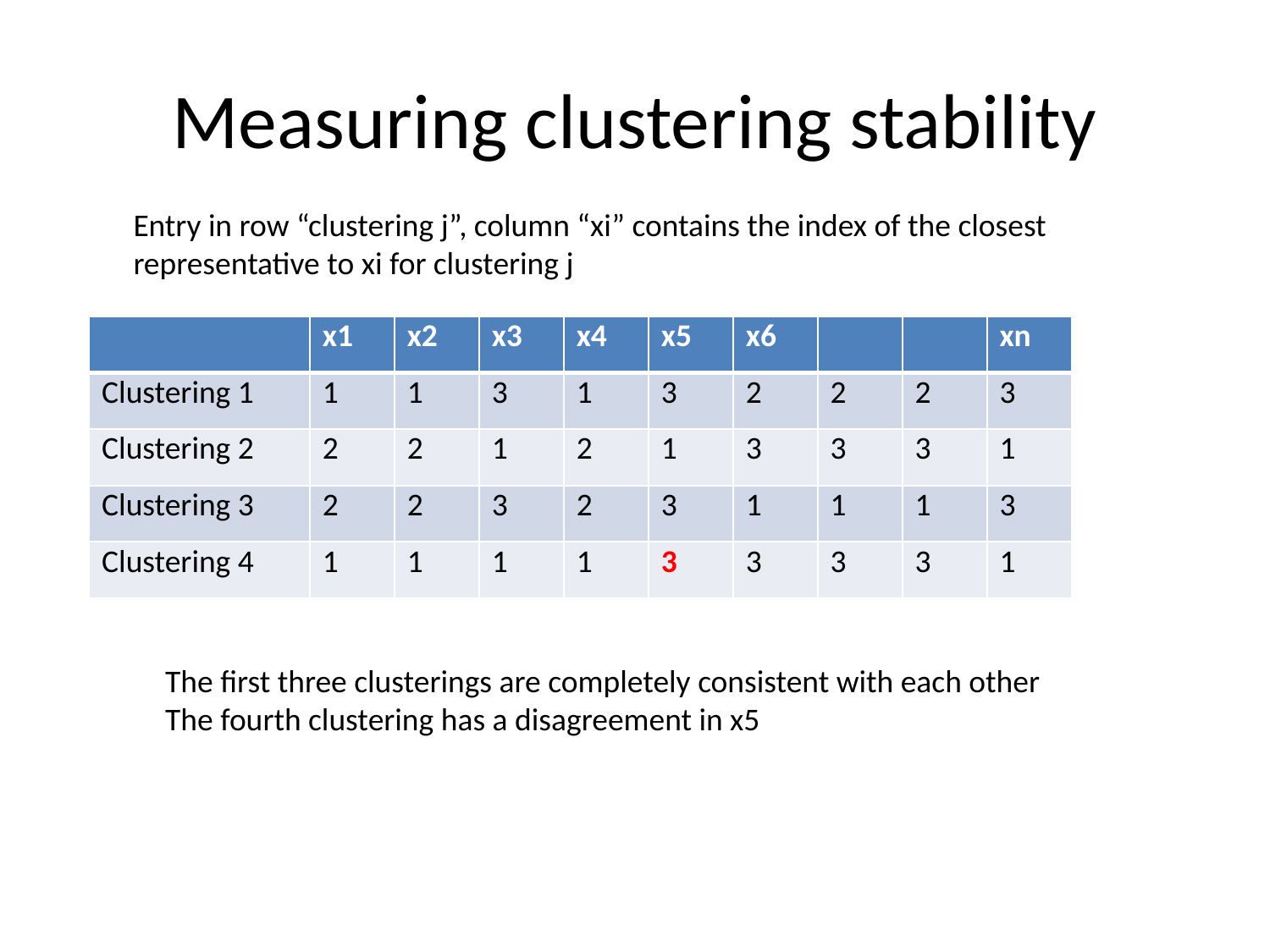

# Measuring clustering stability
Entry in row “clustering j”, column “xi” contains the index of the closest representative to xi for clustering j
|  | x1 | x2 | x3 | x4 | x5 | x6 |  |  | xn |
| --- | --- | --- | --- | --- | --- | --- | --- | --- | --- |
| Clustering 1 | 1 | 1 | 3 | 1 | 3 | 2 | 2 | 2 | 3 |
| Clustering 2 | 2 | 2 | 1 | 2 | 1 | 3 | 3 | 3 | 1 |
| Clustering 3 | 2 | 2 | 3 | 2 | 3 | 1 | 1 | 1 | 3 |
| Clustering 4 | 1 | 1 | 1 | 1 | 3 | 3 | 3 | 3 | 1 |
The first three clusterings are completely consistent with each other
The fourth clustering has a disagreement in x5